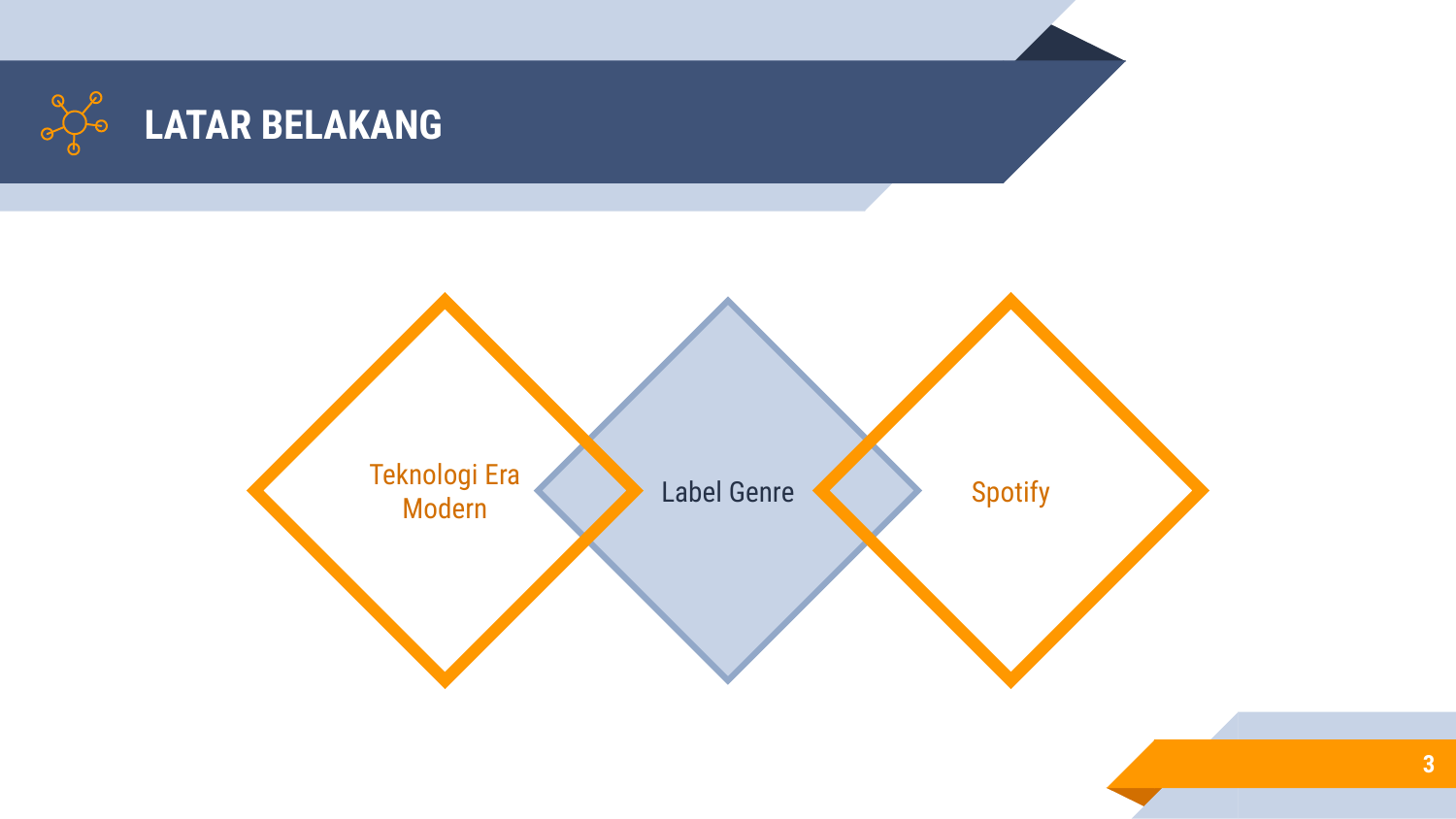

# LATAR BELAKANG

Teknologi Era Modern
Label Genre
Spotify
3